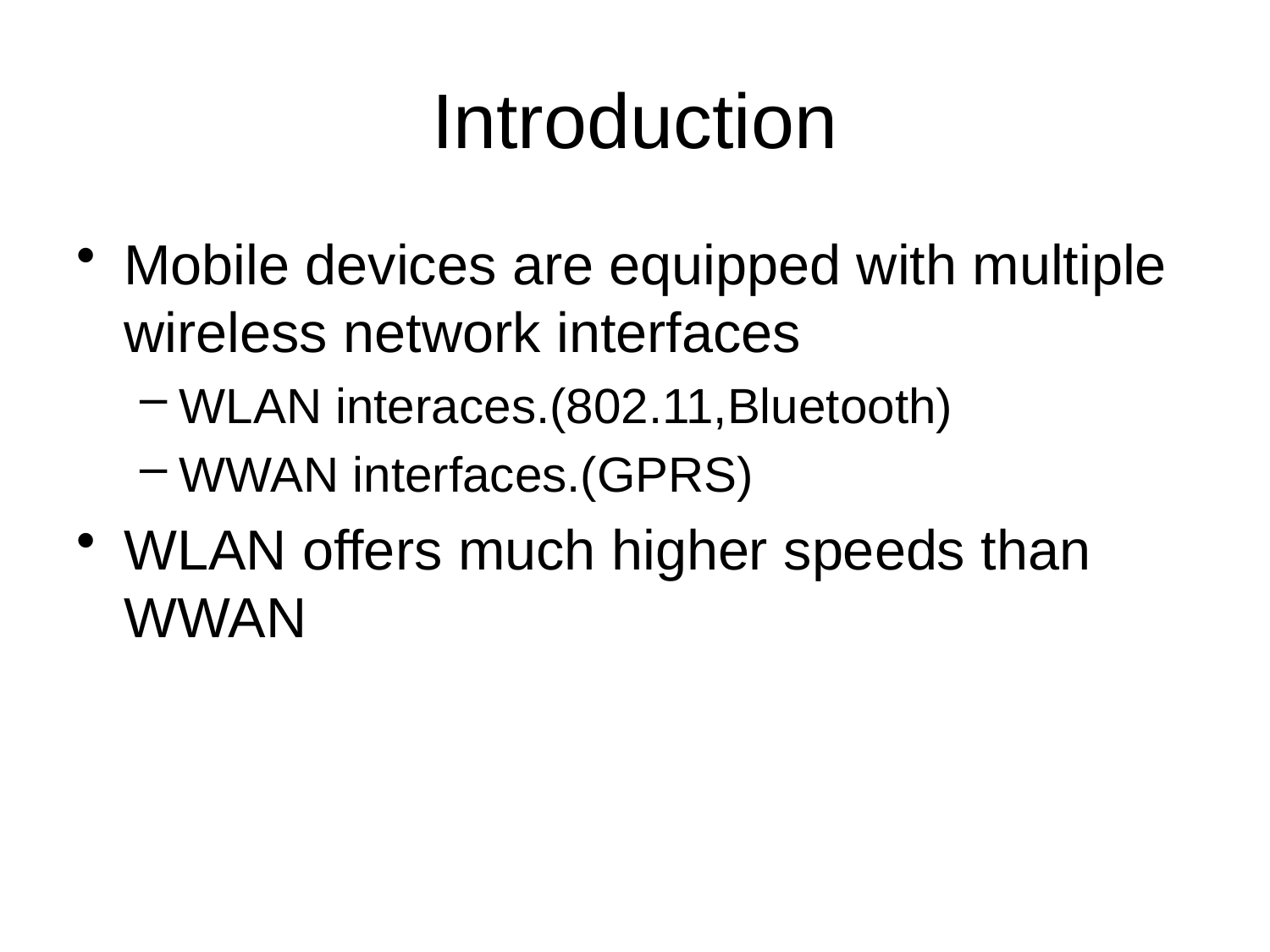

# Introduction
Mobile devices are equipped with multiple wireless network interfaces
WLAN interaces.(802.11,Bluetooth)
WWAN interfaces.(GPRS)
WLAN offers much higher speeds than WWAN